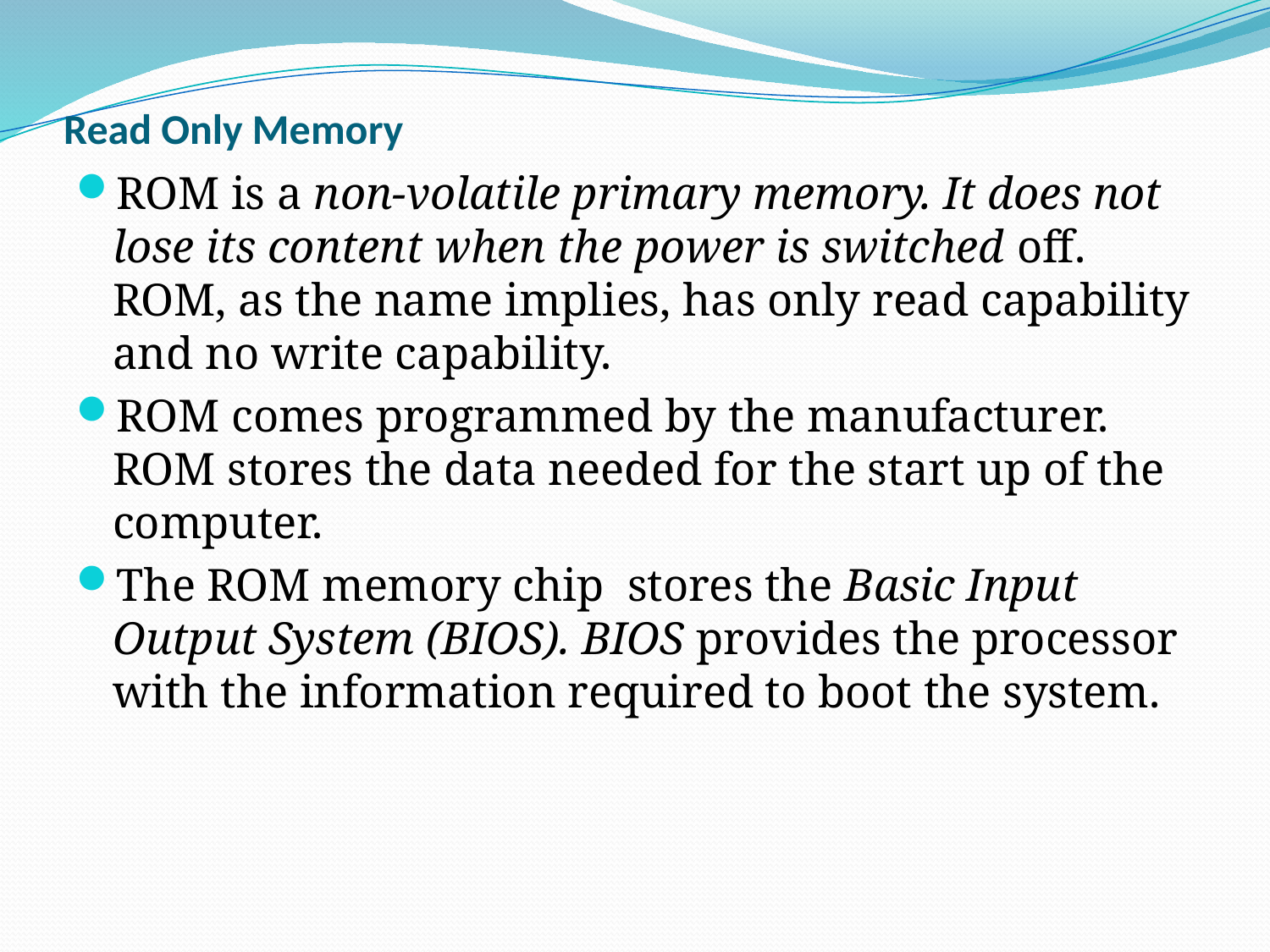

# Read Only Memory
ROM is a non-volatile primary memory. It does not lose its content when the power is switched off. ROM, as the name implies, has only read capability and no write capability.
ROM comes programmed by the manufacturer. ROM stores the data needed for the start up of the computer.
The ROM memory chip  stores the Basic Input Output System (BIOS). BIOS provides the processor with the information required to boot the system.